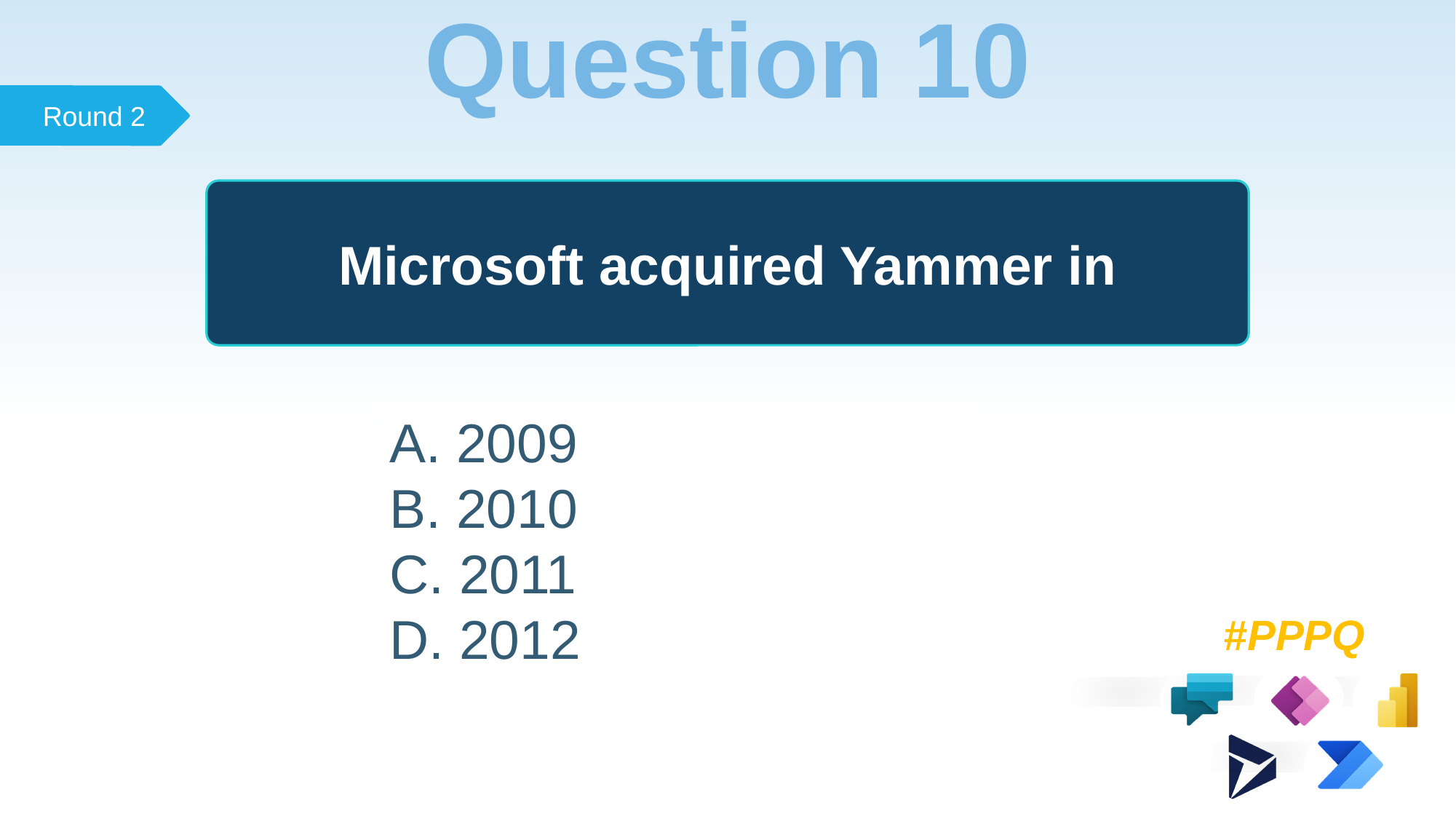

Question 10
Microsoft acquired Yammer in
 2009
 2010
 2011
 2012